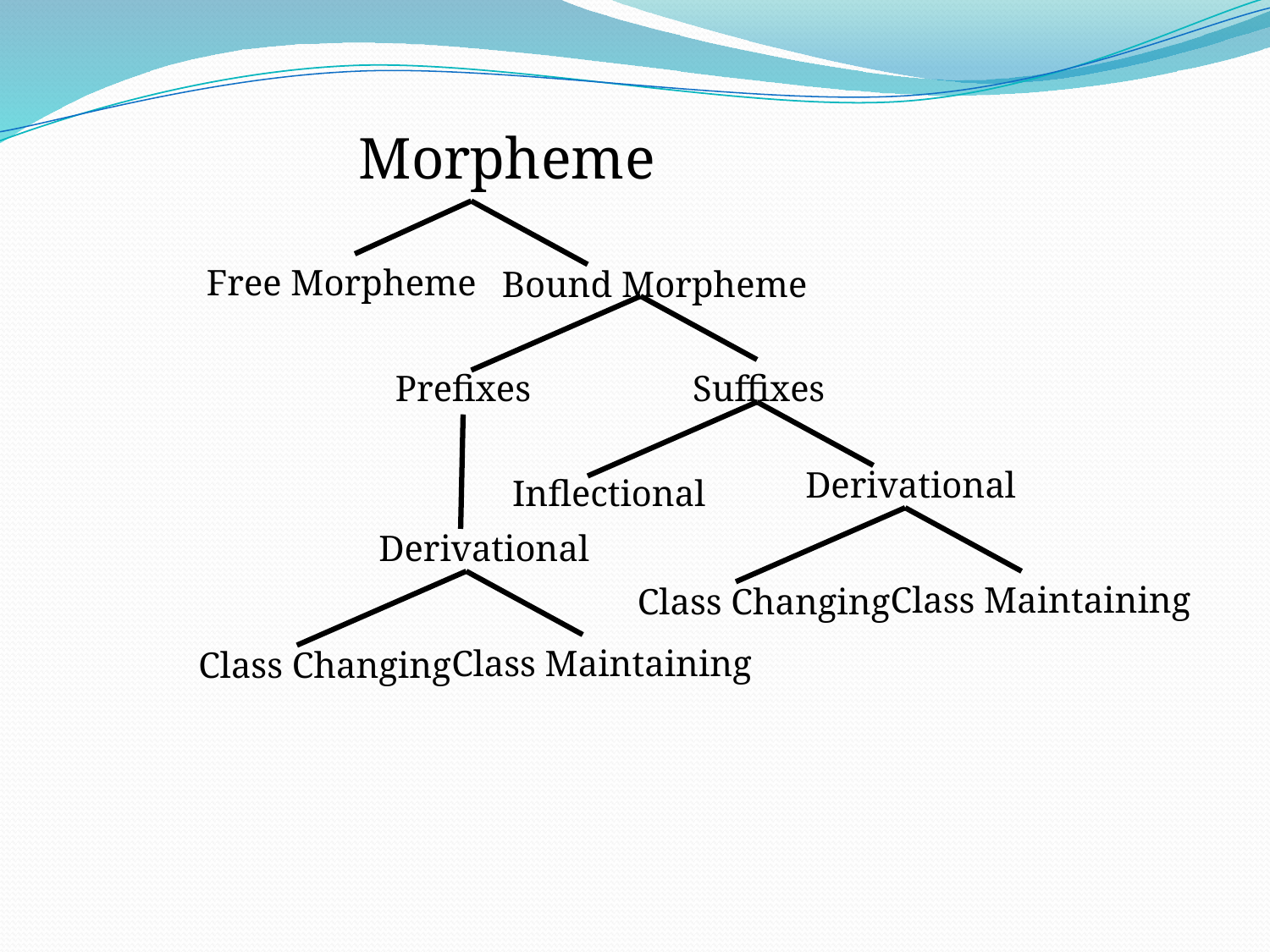

Morpheme
Free Morpheme
Bound Morpheme
Prefixes
Suffixes
Derivational
Inflectional
Derivational
Class Maintaining
Class Changing
Class Maintaining
Class Changing